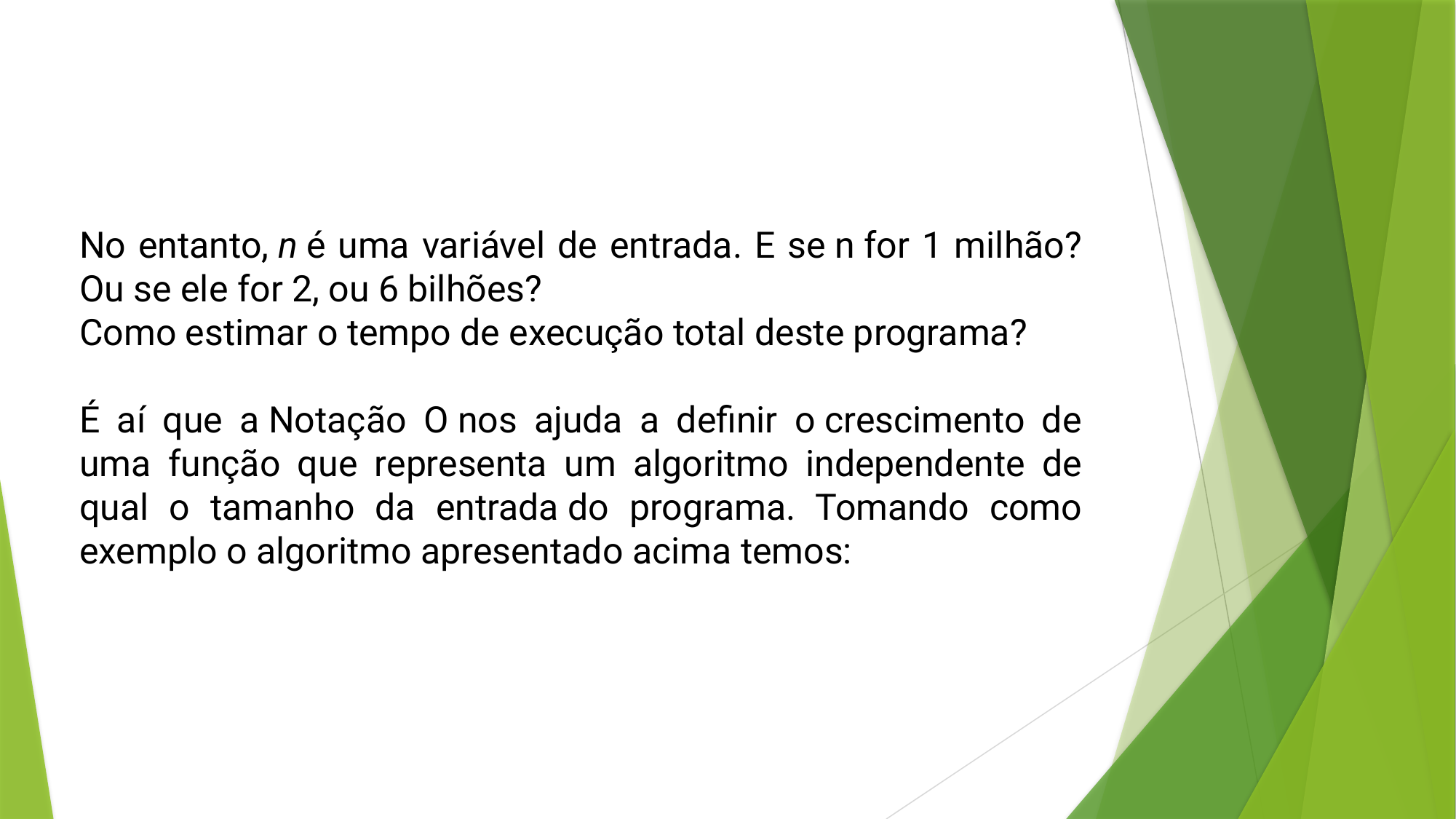

No entanto, n é uma variável de entrada. E se n for 1 milhão? Ou se ele for 2, ou 6 bilhões?
Como estimar o tempo de execução total deste programa?

É aí que a Notação O nos ajuda a definir o crescimento de uma função que representa um algoritmo independente de qual o tamanho da entrada do programa. Tomando como exemplo o algoritmo apresentado acima temos: